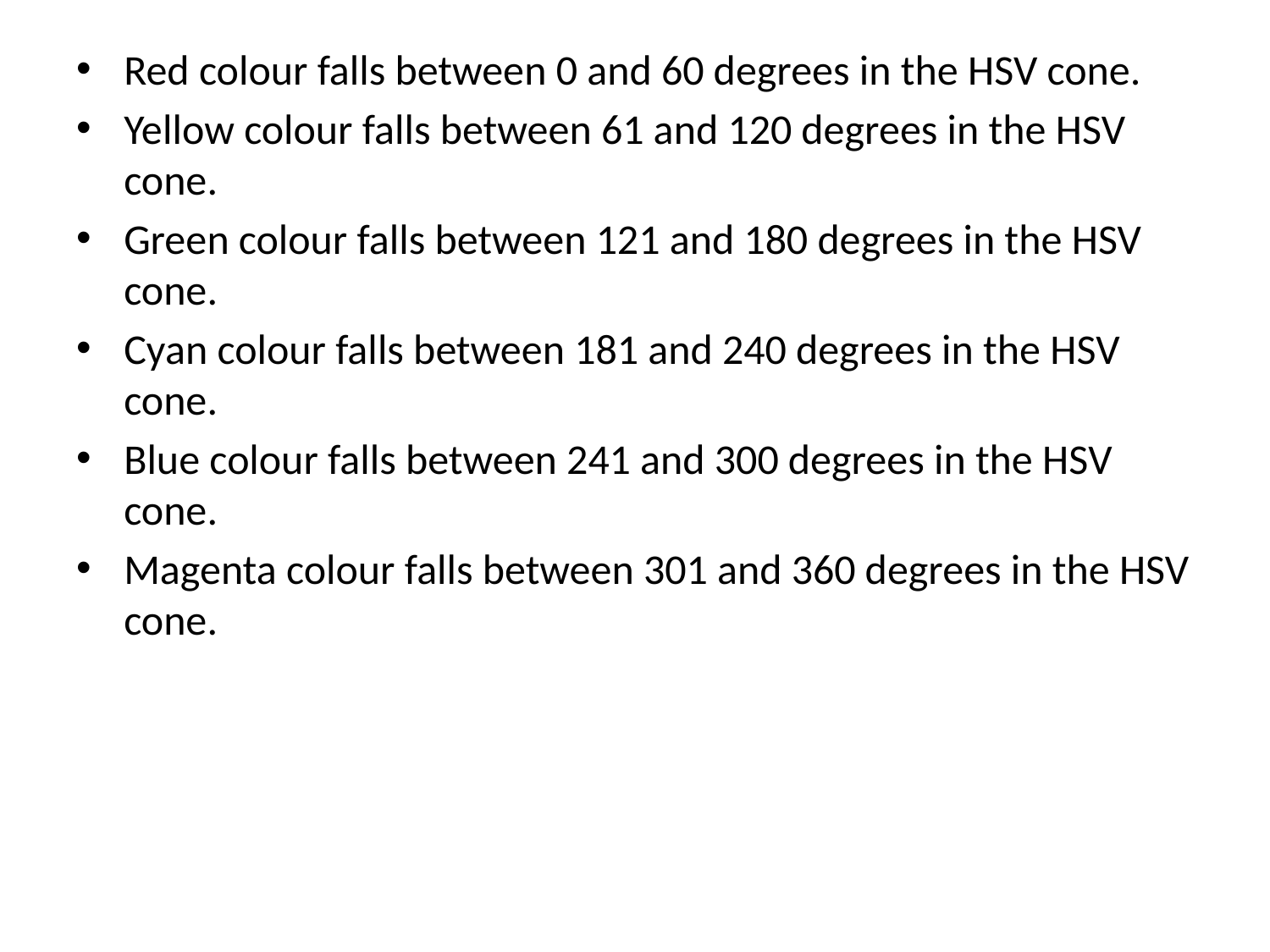

Red colour falls between 0 and 60 degrees in the HSV cone.
Yellow colour falls between 61 and 120 degrees in the HSV cone.
Green colour falls between 121 and 180 degrees in the HSV cone.
Cyan colour falls between 181 and 240 degrees in the HSV cone.
Blue colour falls between 241 and 300 degrees in the HSV cone.
Magenta colour falls between 301 and 360 degrees in the HSV cone.